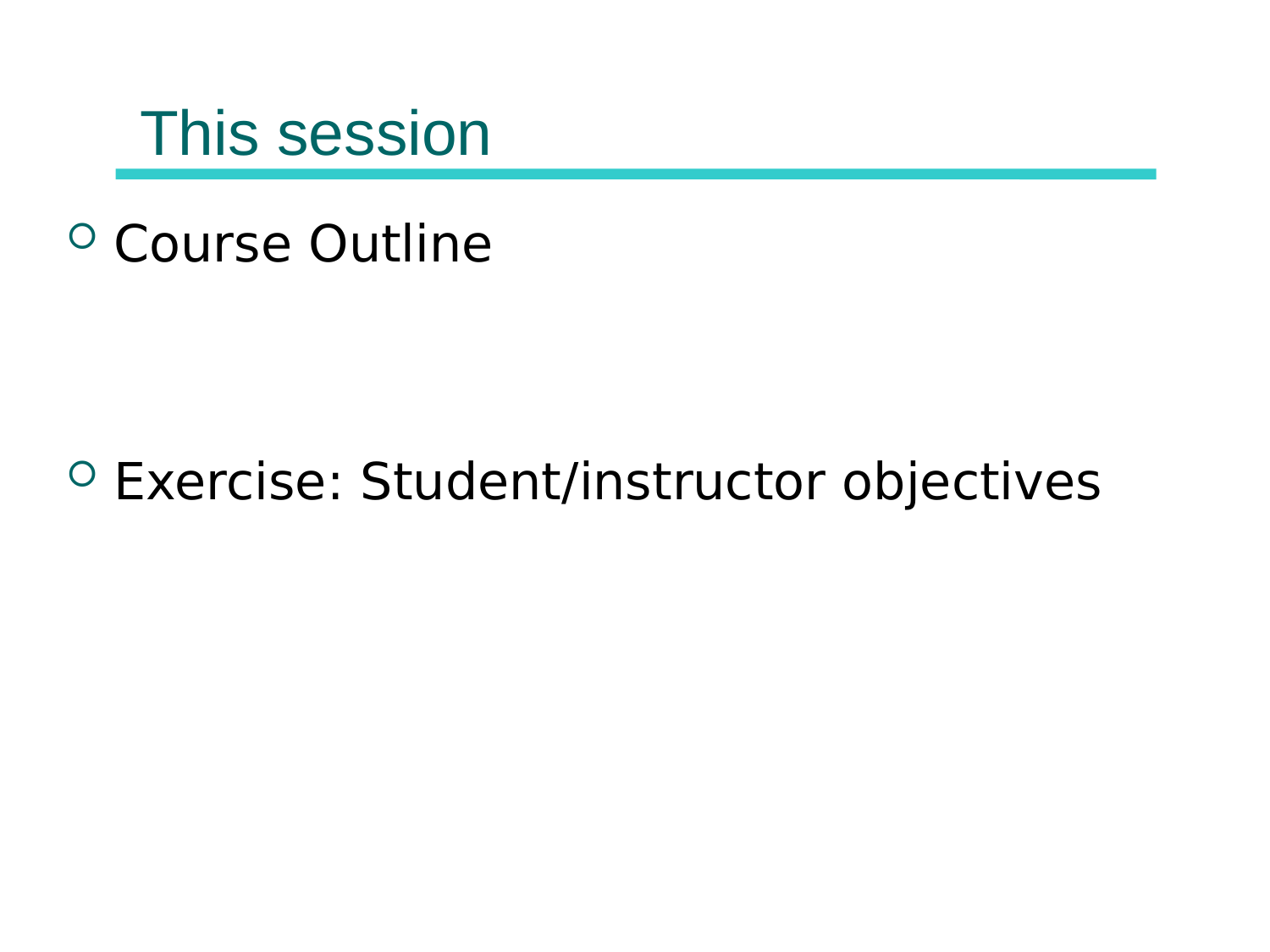

# This session
Course Outline

Exercise: Student/instructor objectives